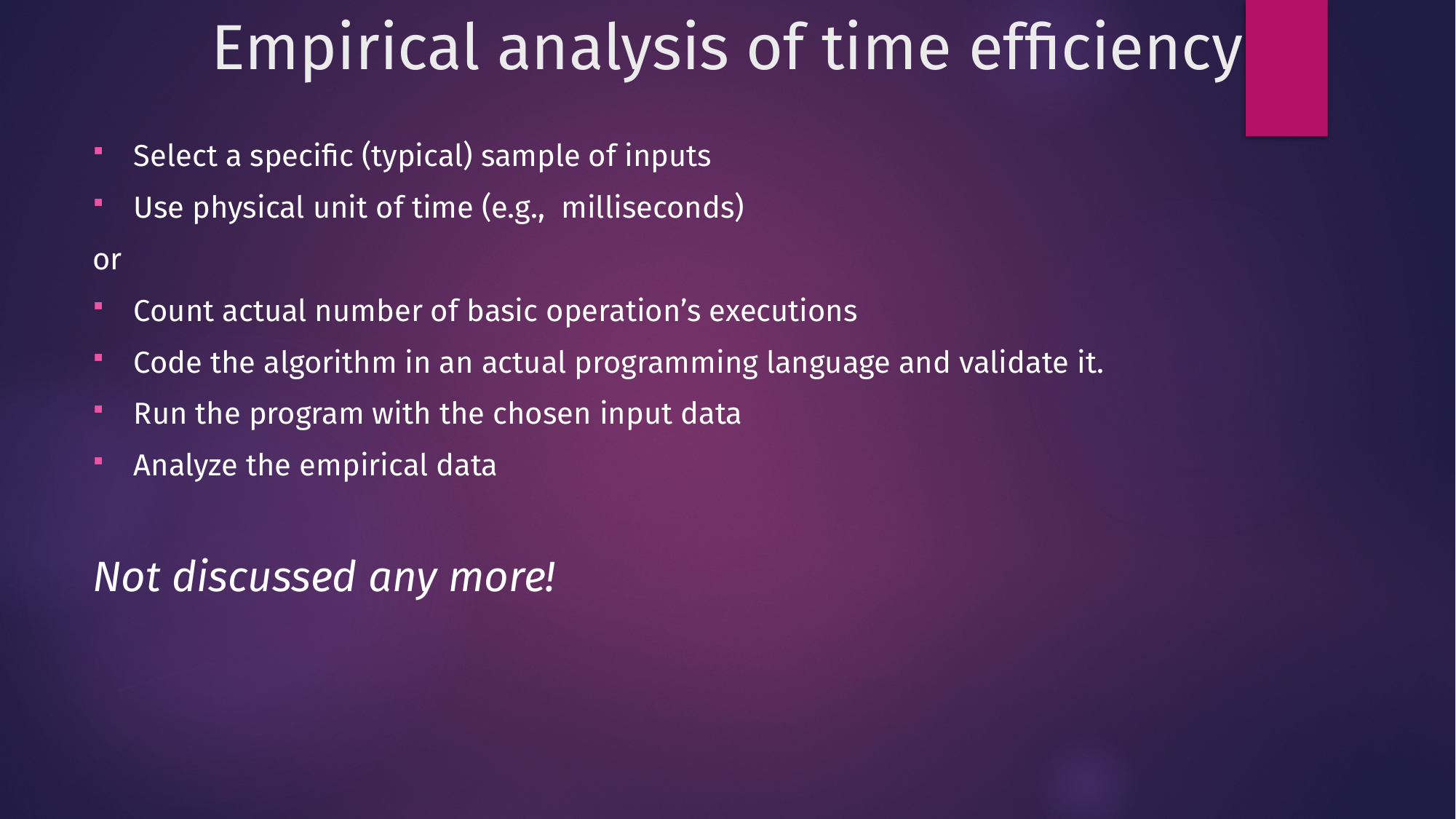

# Empirical analysis of time efficiency
Select a specific (typical) sample of inputs
Use physical unit of time (e.g.,  milliseconds)
or
Count actual number of basic operation’s executions
Code the algorithm in an actual programming language and validate it.
Run the program with the chosen input data
Analyze the empirical data

Not discussed any more!